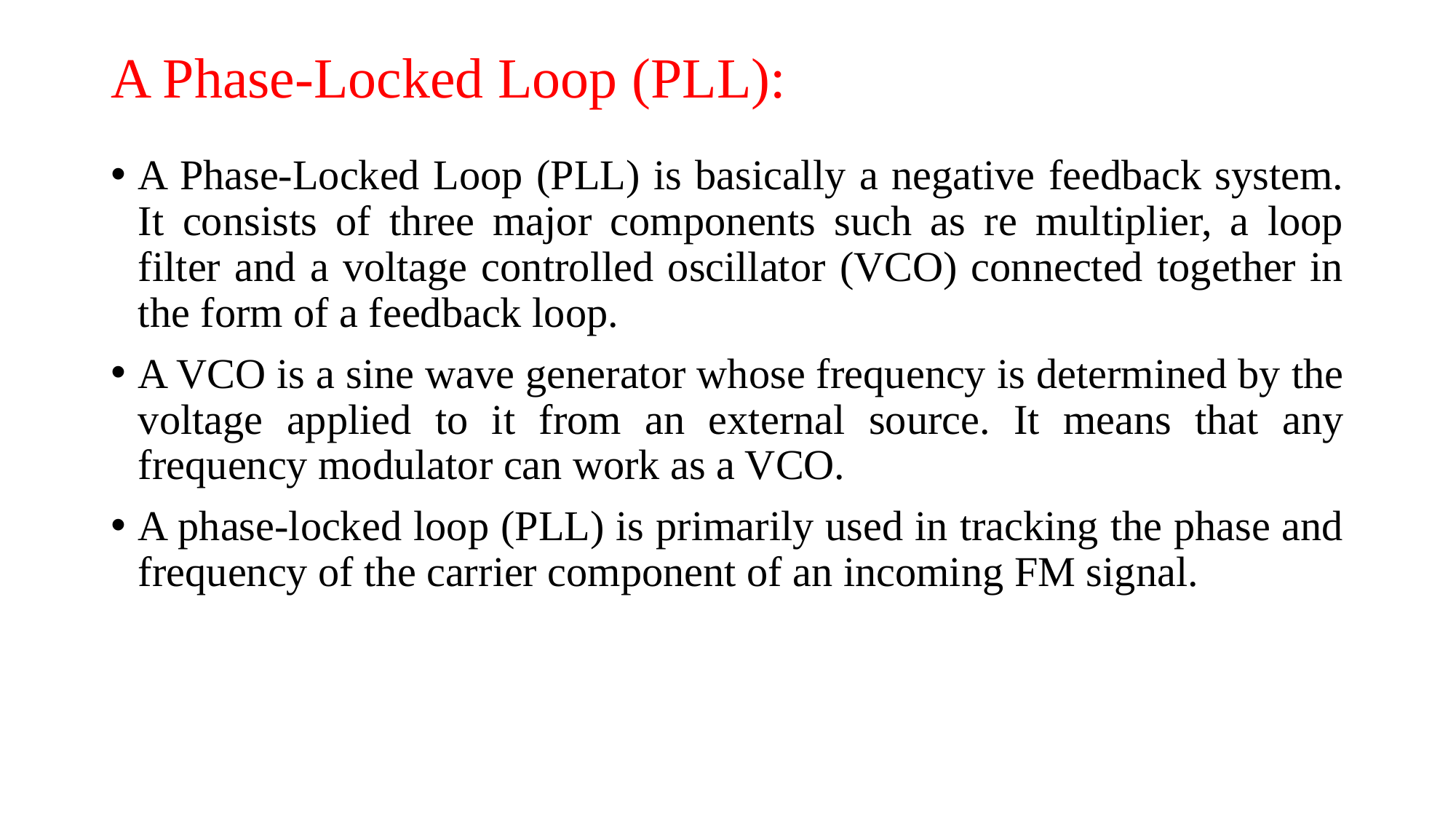

# A Phase-Locked Loop (PLL):
A Phase-Locked Loop (PLL) is basically a negative feedback system. It consists of three major components such as re multiplier, a loop filter and a voltage controlled oscillator (VCO) connected together in the form of a feedback loop.
A VCO is a sine wave generator whose frequency is determined by the voltage applied to it from an external source. It means that any frequency modulator can work as a VCO.
A phase-locked loop (PLL) is primarily used in tracking the phase and frequency of the carrier component of an incoming FM signal.